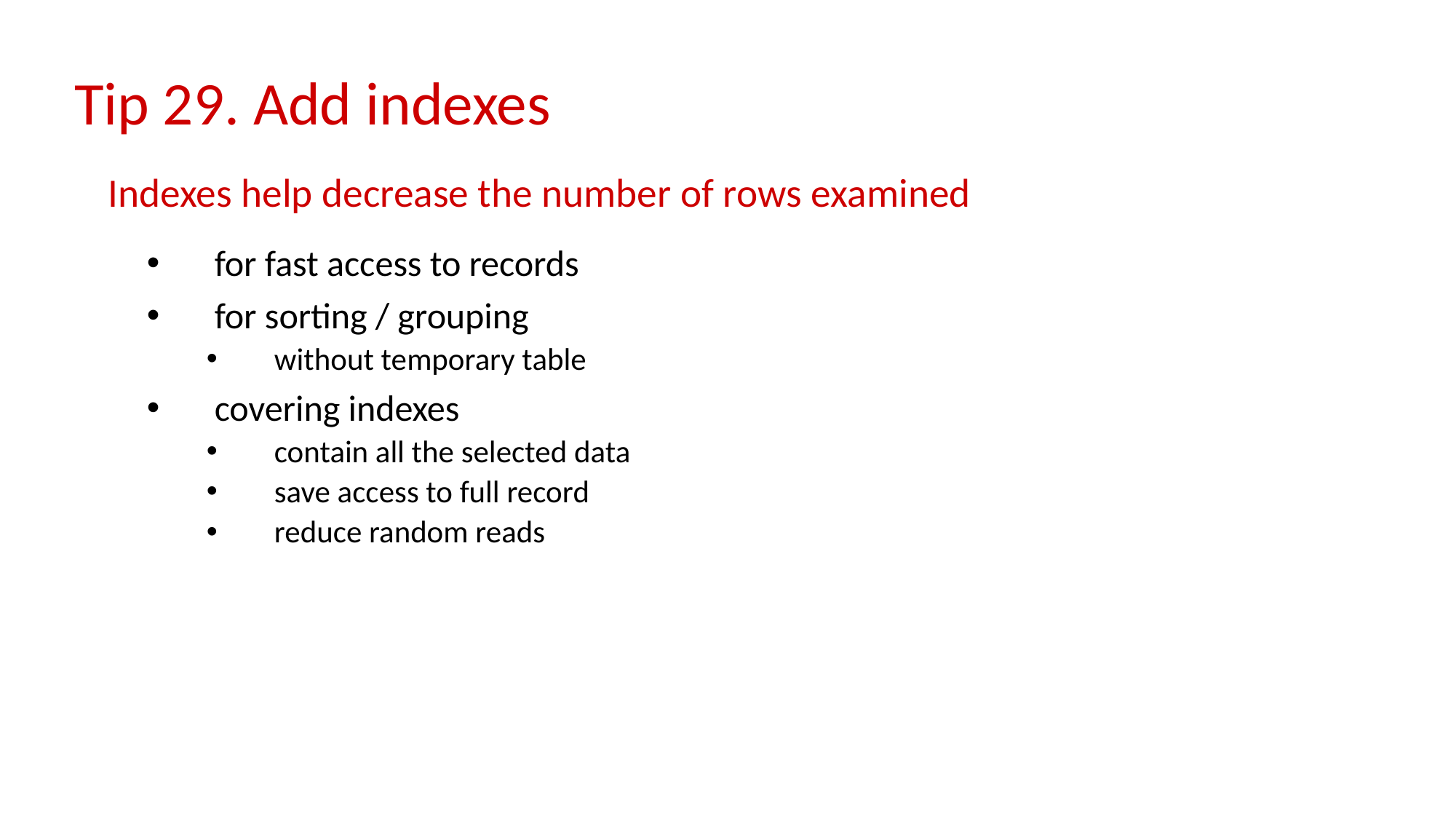

# Tip 29. Add indexes
Indexes help decrease the number of rows examined
for fast access to records
for sorting / grouping
without temporary table
covering indexes
contain all the selected data
save access to full record
reduce random reads